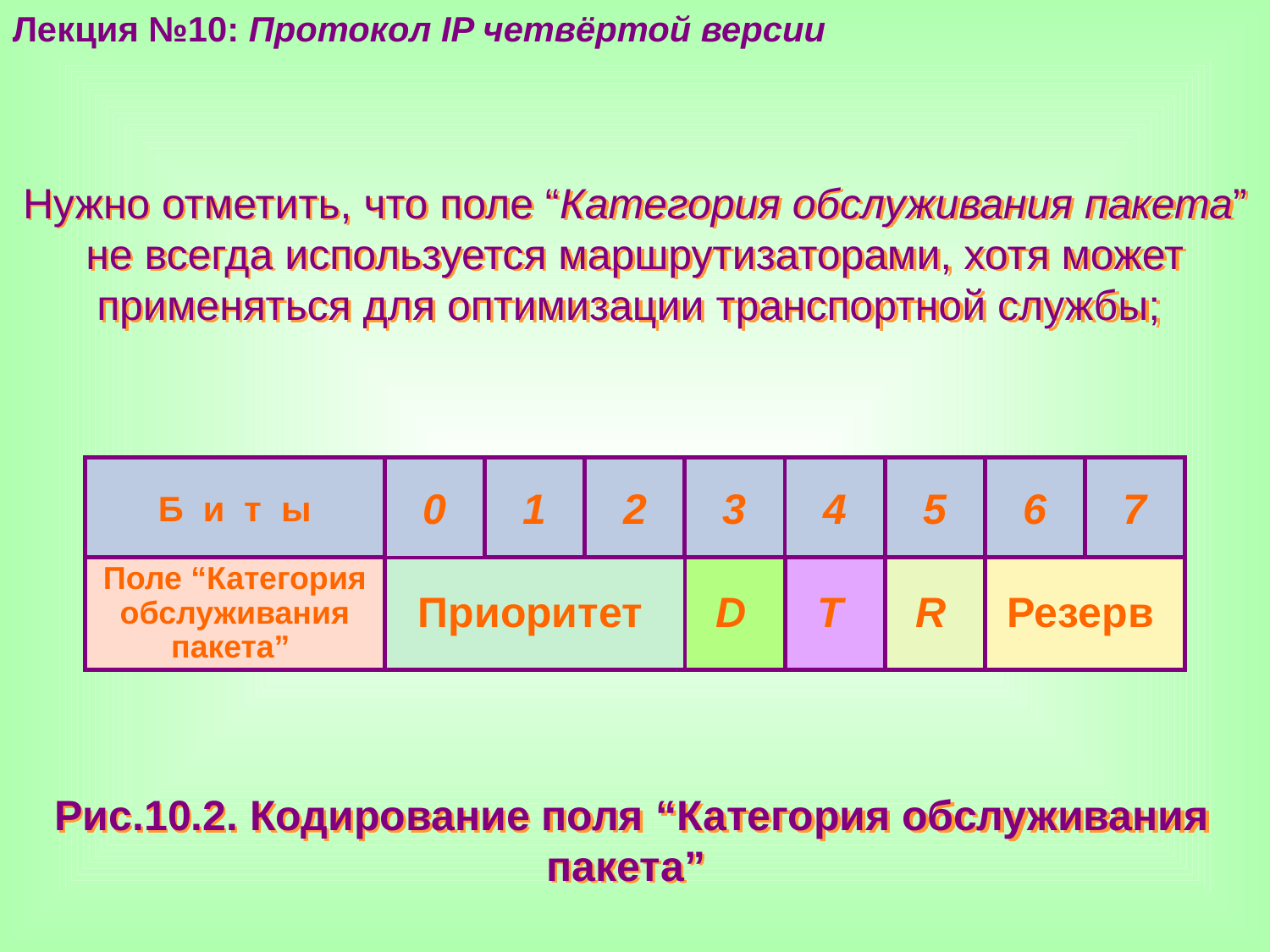

Лекция №10: Протокол IP четвёртой версии
Нужно отметить, что поле “Категория обслуживания пакета” не всегда используется маршрутизаторами, хотя может применяться для оптимизации транспортной службы;
Б  и  т  ы
0
1
2
3
4
5
6
7
Поле “Категория
обслуживания пакета”
Приоритет
D
T
R
Резерв
Рис.10.2. Кодирование поля “Категория обслуживания пакета”